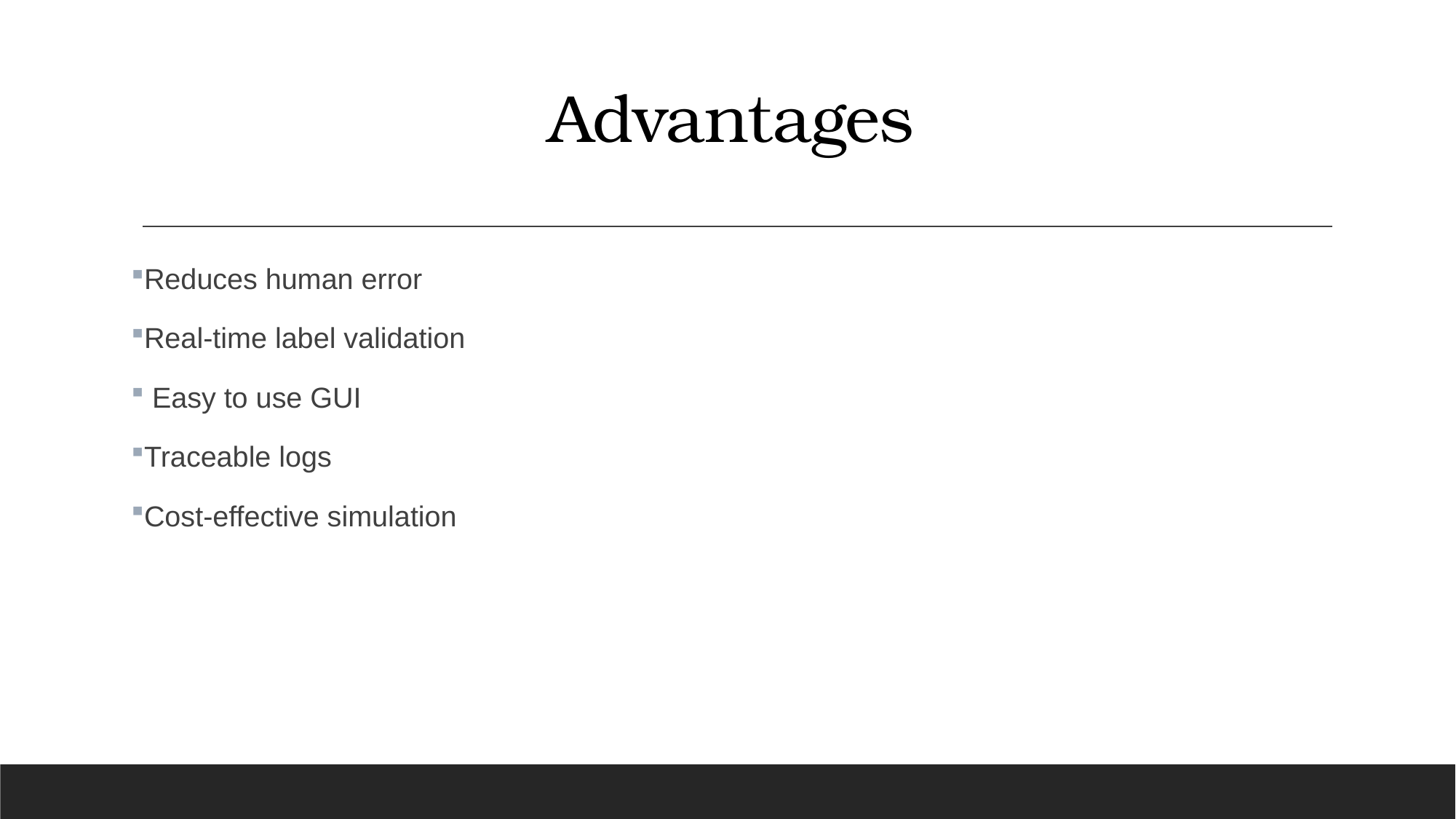

# Advantages
Reduces human error
Real-time label validation
 Easy to use GUI
Traceable logs
Cost-effective simulation